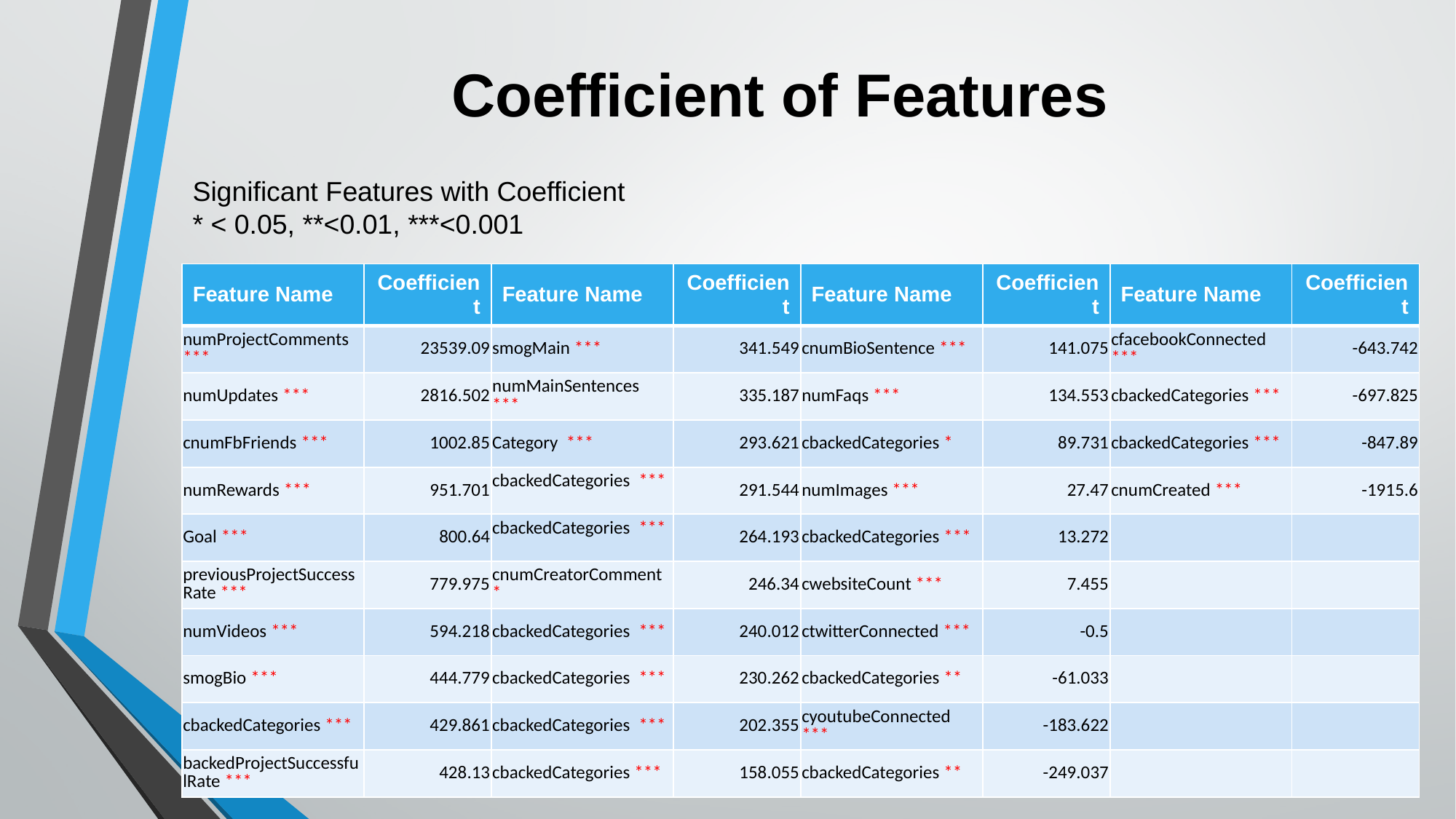

# Coefficient of Features
Significant Features with Coefficient
* < 0.05, **<0.01, ***<0.001
| Feature Name | Coefficient | Feature Name | Coefficient | Feature Name | Coefficient | Feature Name | Coefficient |
| --- | --- | --- | --- | --- | --- | --- | --- |
| numProjectComments \*\*\* | 23539.09 | smogMain \*\*\* | 341.549 | cnumBioSentence \*\*\* | 141.075 | cfacebookConnected \*\*\* | -643.742 |
| numUpdates \*\*\* | 2816.502 | numMainSentences \*\*\* | 335.187 | numFaqs \*\*\* | 134.553 | cbackedCategories \*\*\* | -697.825 |
| cnumFbFriends \*\*\* | 1002.85 | Category \*\*\* | 293.621 | cbackedCategories \* | 89.731 | cbackedCategories \*\*\* | -847.89 |
| numRewards \*\*\* | 951.701 | cbackedCategories \*\*\* | 291.544 | numImages \*\*\* | 27.47 | cnumCreated \*\*\* | -1915.6 |
| Goal \*\*\* | 800.64 | cbackedCategories \*\*\* | 264.193 | cbackedCategories \*\*\* | 13.272 |  |  |
| previousProjectSuccessRate \*\*\* | 779.975 | cnumCreatorComment \* | 246.34 | cwebsiteCount \*\*\* | 7.455 |  |  |
| numVideos \*\*\* | 594.218 | cbackedCategories \*\*\* | 240.012 | ctwitterConnected \*\*\* | -0.5 |  |  |
| smogBio \*\*\* | 444.779 | cbackedCategories \*\*\* | 230.262 | cbackedCategories \*\* | -61.033 |  |  |
| cbackedCategories \*\*\* | 429.861 | cbackedCategories \*\*\* | 202.355 | cyoutubeConnected \*\*\* | -183.622 |  |  |
| backedProjectSuccessfulRate \*\*\* | 428.13 | cbackedCategories \*\*\* | 158.055 | cbackedCategories \*\* | -249.037 |  |  |